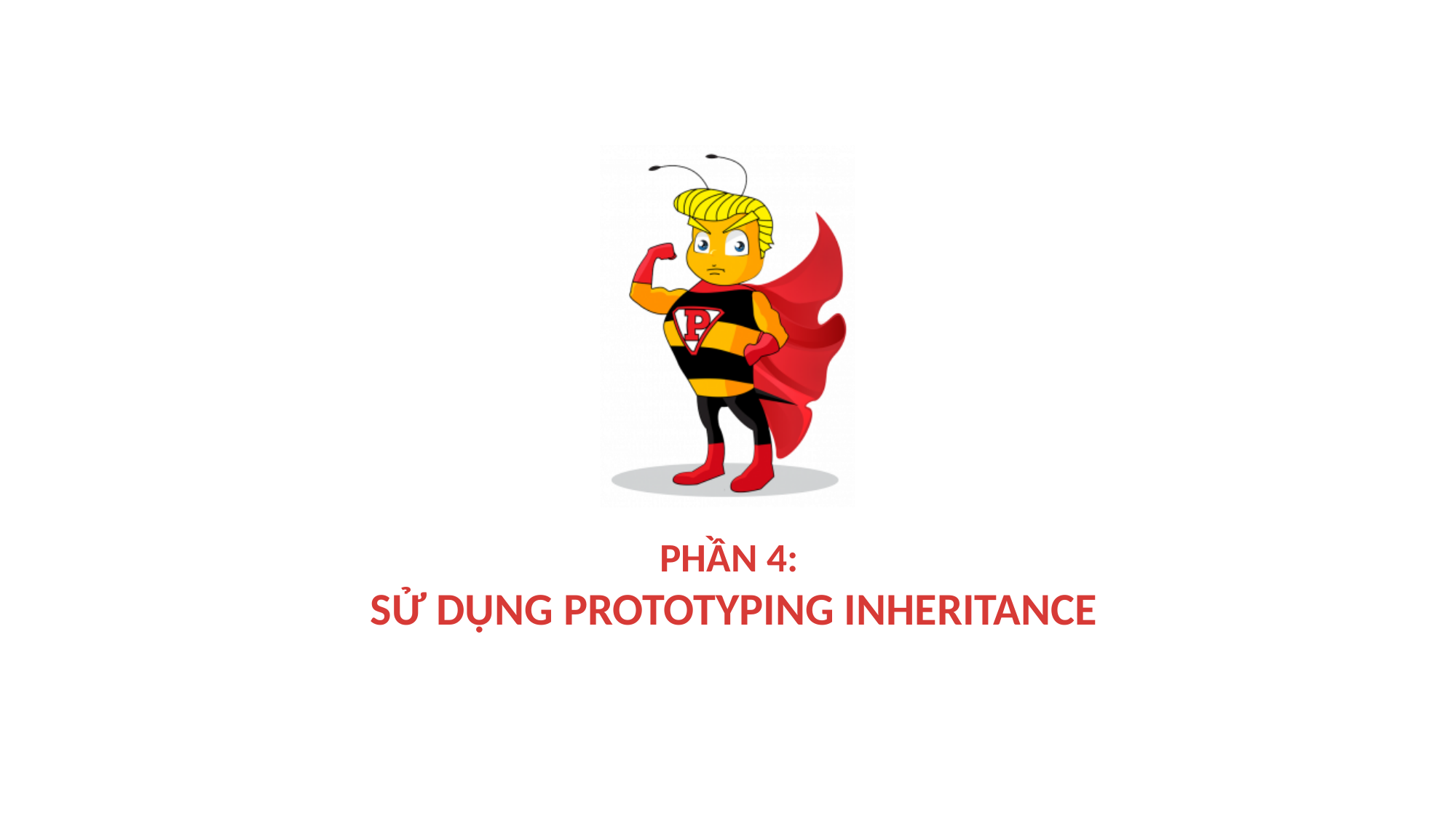

# Phần 4: sử dụng prototyping inheritance